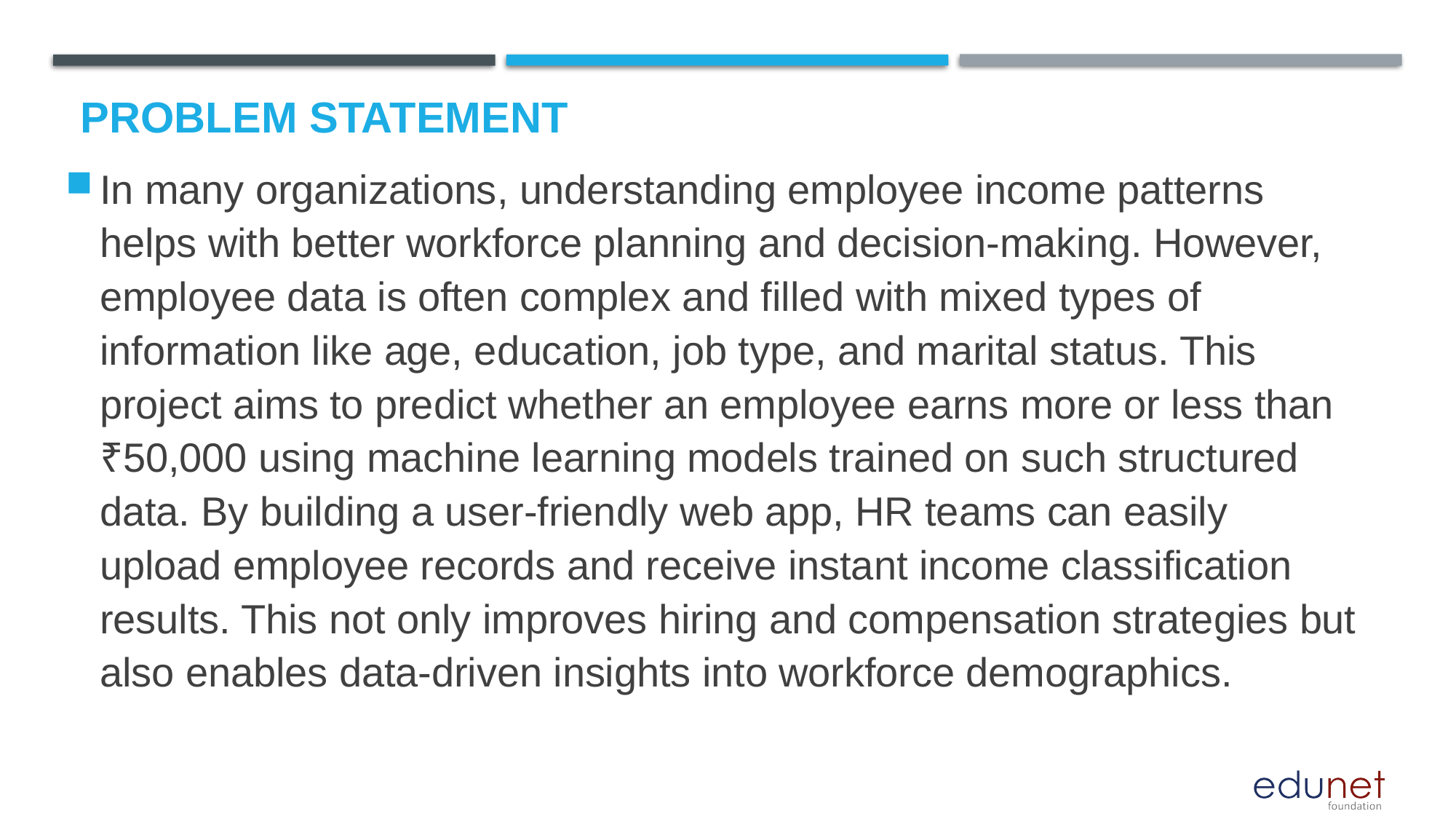

# Problem Statement
In many organizations, understanding employee income patterns helps with better workforce planning and decision-making. However, employee data is often complex and filled with mixed types of information like age, education, job type, and marital status. This project aims to predict whether an employee earns more or less than ₹50,000 using machine learning models trained on such structured data. By building a user-friendly web app, HR teams can easily upload employee records and receive instant income classification results. This not only improves hiring and compensation strategies but also enables data-driven insights into workforce demographics.